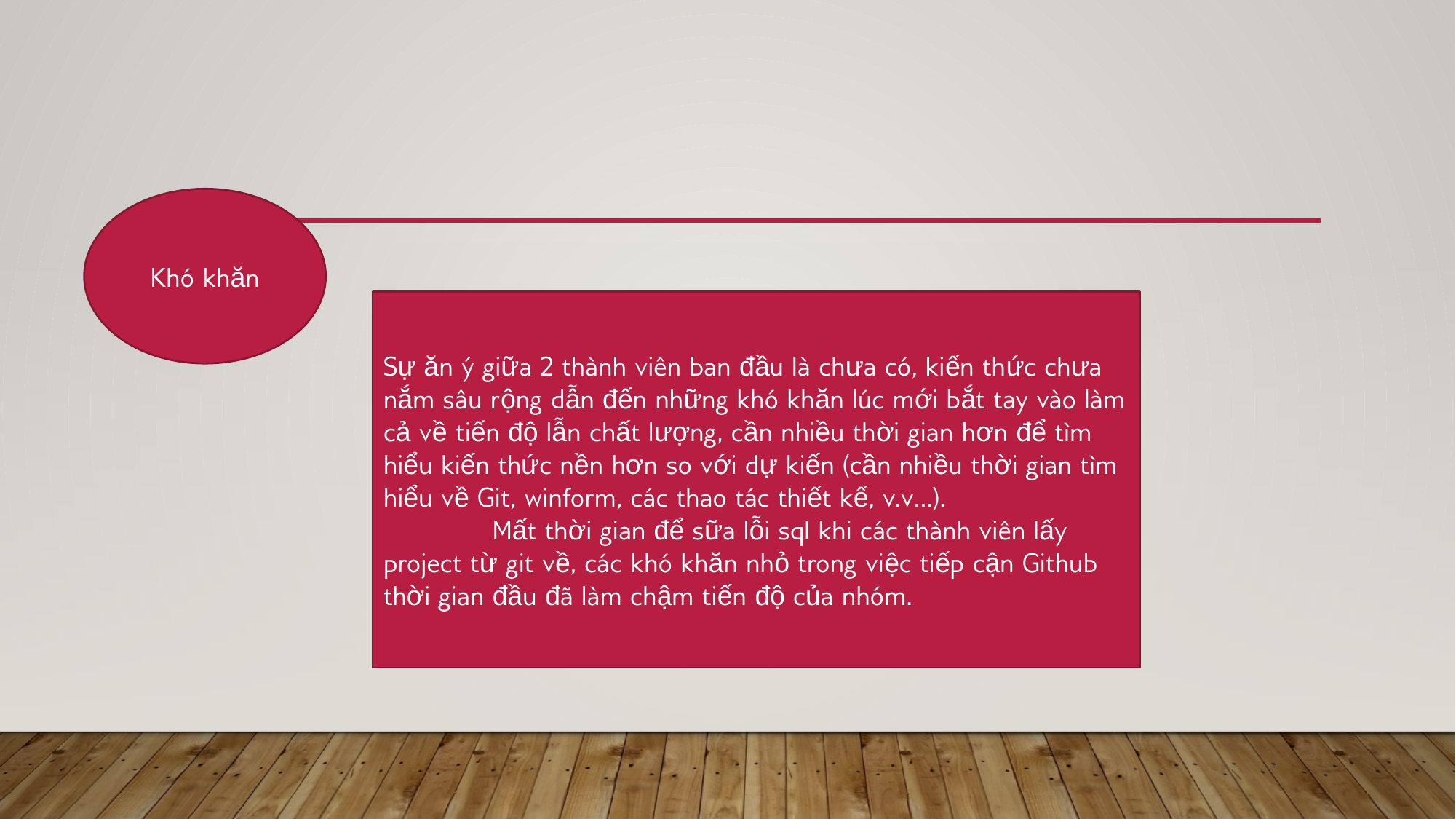

Khó khăn
Sự ăn ý giữa 2 thành viên ban đầu là chưa có, kiến thức chưa nắm sâu rộng dẫn đến những khó khăn lúc mới bắt tay vào làm cả về tiến độ lẫn chất lượng, cần nhiều thời gian hơn để tìm hiểu kiến thức nền hơn so với dự kiến (cần nhiều thời gian tìm hiểu về Git, winform, các thao tác thiết kế, v.v…).
	Mất thời gian để sữa lỗi sql khi các thành viên lấy project từ git về, các khó khăn nhỏ trong việc tiếp cận Github thời gian đầu đã làm chậm tiến độ của nhóm.